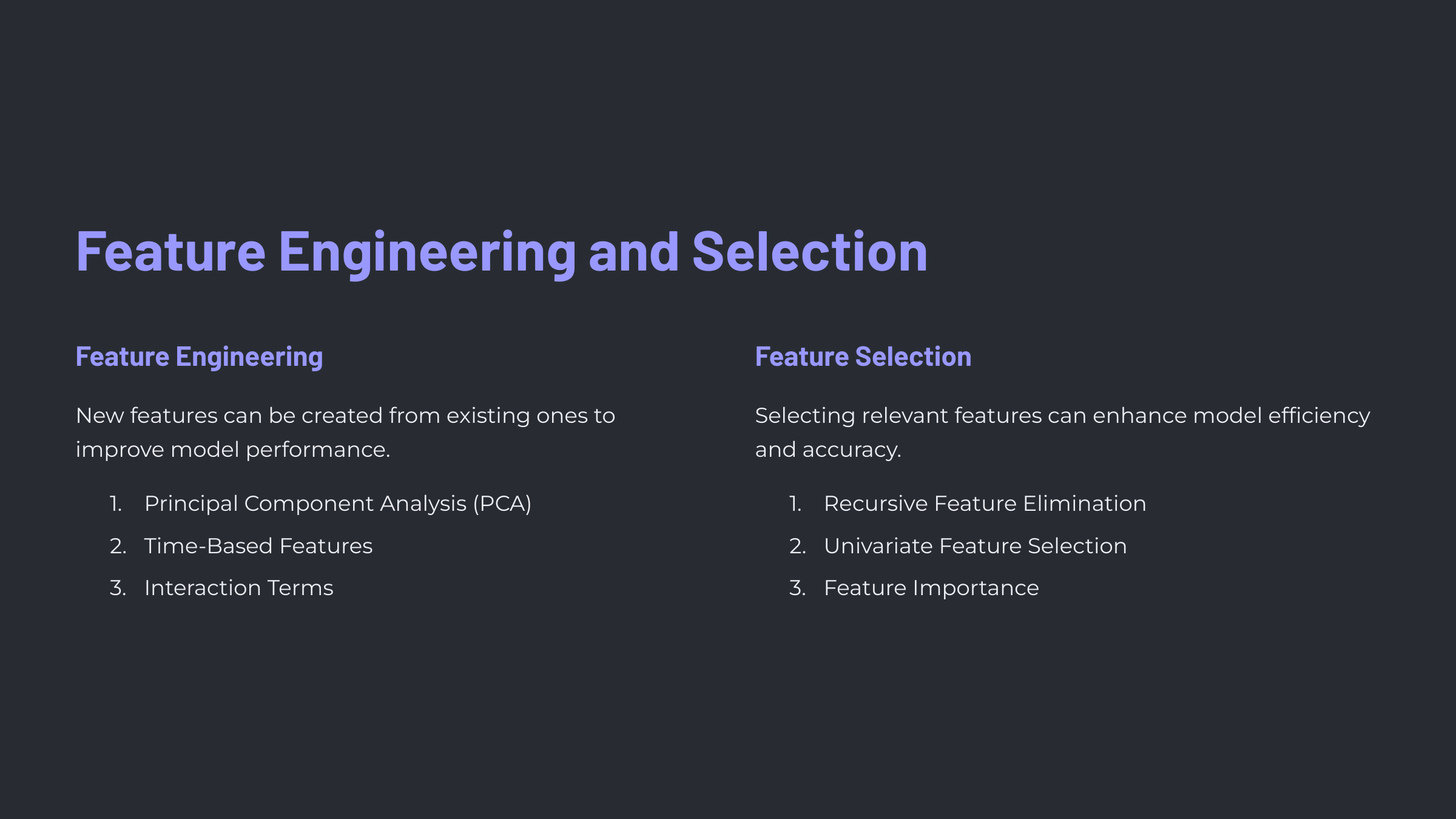

Feature Engineering and Selection
Feature Engineering
Feature Selection
New features can be created from existing ones to improve model performance.
Selecting relevant features can enhance model efficiency and accuracy.
Principal Component Analysis (PCA)
Recursive Feature Elimination
Time-Based Features
Univariate Feature Selection
Interaction Terms
Feature Importance